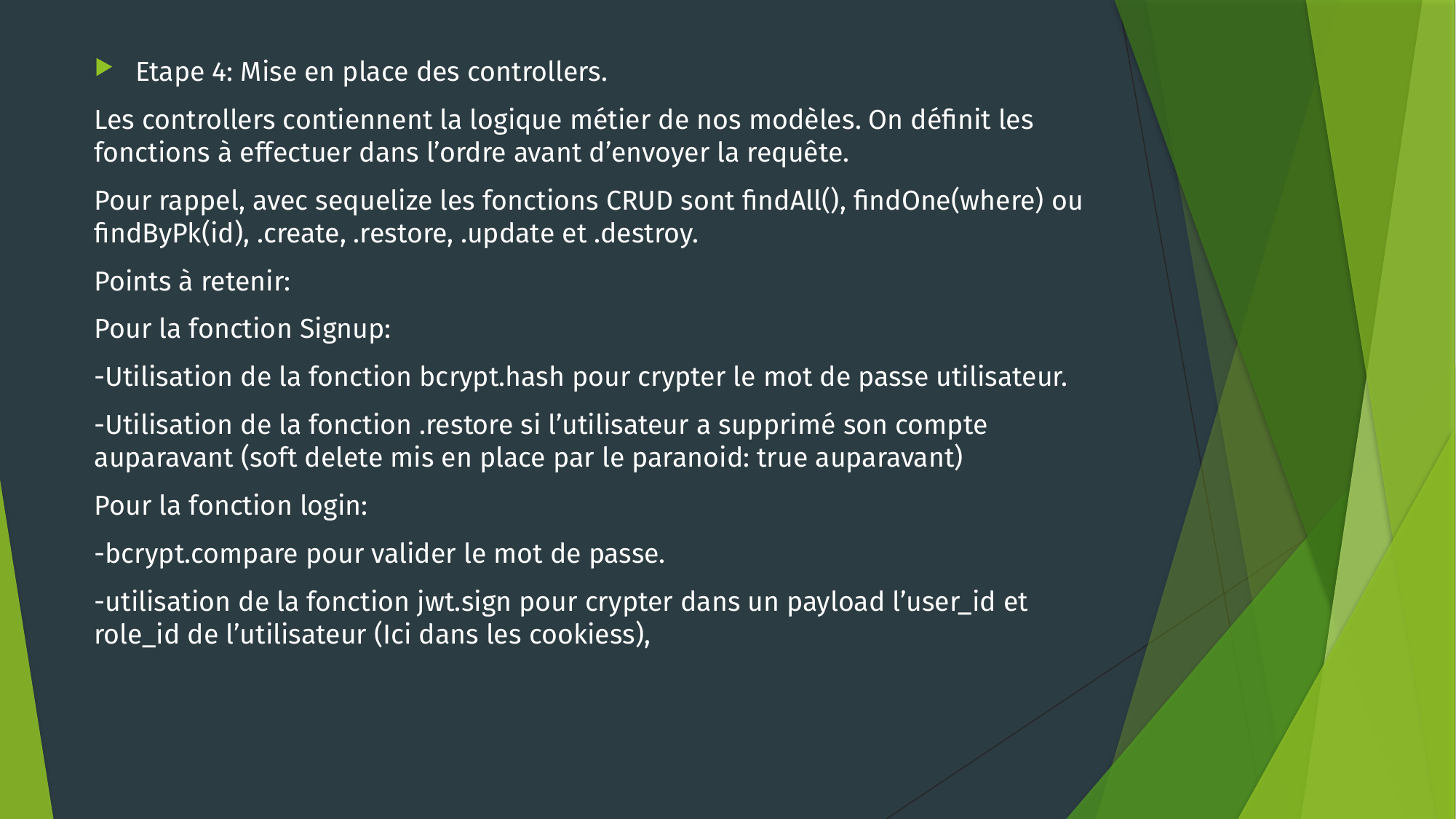

Etape 4: Mise en place des controllers.
Les controllers contiennent la logique métier de nos modèles. On définit les fonctions à effectuer dans l’ordre avant d’envoyer la requête.
Pour rappel, avec sequelize les fonctions CRUD sont findAll(), findOne(where) ou findByPk(id), .create, .restore, .update et .destroy.
Points à retenir:
Pour la fonction Signup:
-Utilisation de la fonction bcrypt.hash pour crypter le mot de passe utilisateur.
-Utilisation de la fonction .restore si l’utilisateur a supprimé son compte auparavant (soft delete mis en place par le paranoid: true auparavant)
Pour la fonction login:
-bcrypt.compare pour valider le mot de passe.
-utilisation de la fonction jwt.sign pour crypter dans un payload l’user_id et role_id de l’utilisateur (Ici dans les cookiess),